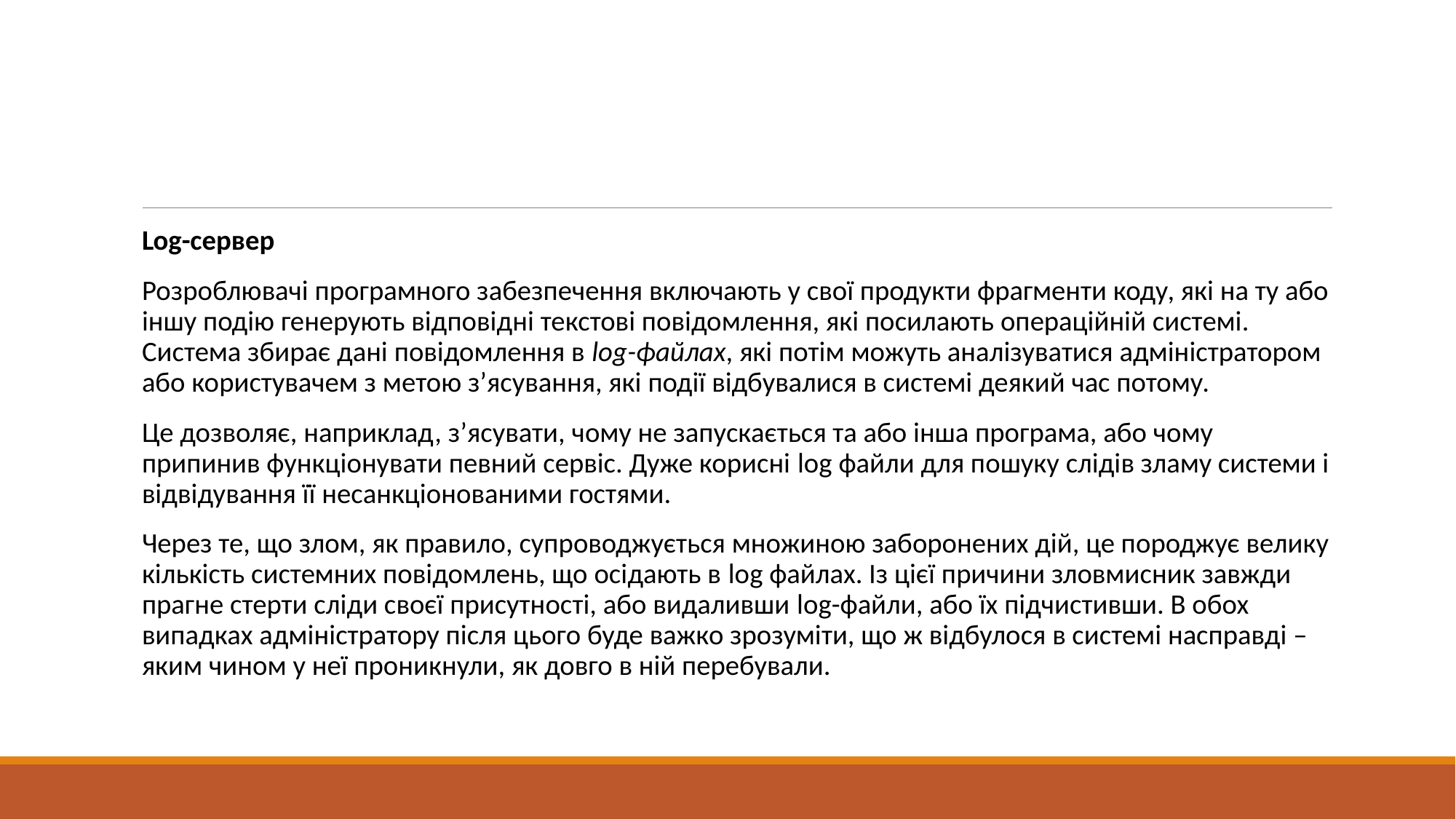

#
Log-сервер
Розроблювачі програмного забезпечення включають у свої продукти фрагменти коду, які на ту або іншу подію генерують відповідні текстові повідомлення, які посилають операційній системі. Система збирає дані повідомлення в log-файлах, які потім можуть аналізуватися адміністратором або користувачем з метою з’ясування, які події відбувалися в системі деякий час потому.
Це дозволяє, наприклад, з’ясувати, чому не запускається та або інша програма, або чому припинив функціонувати певний сервіс. Дуже корисні log файли для пошуку слідів зламу системи і відвідування її несанкціонованими гостями.
Через те, що злом, як правило, супроводжується множиною заборонених дій, це породжує велику кількість системних повідомлень, що осідають в log файлах. Із цієї причини зловмисник завжди прагне стерти сліди своєї присутності, або видаливши log-файли, або їх підчистивши. В обох випадках адміністратору після цього буде важко зрозуміти, що ж відбулося в системі насправді – яким чином у неї проникнули, як довго в ній перебували.